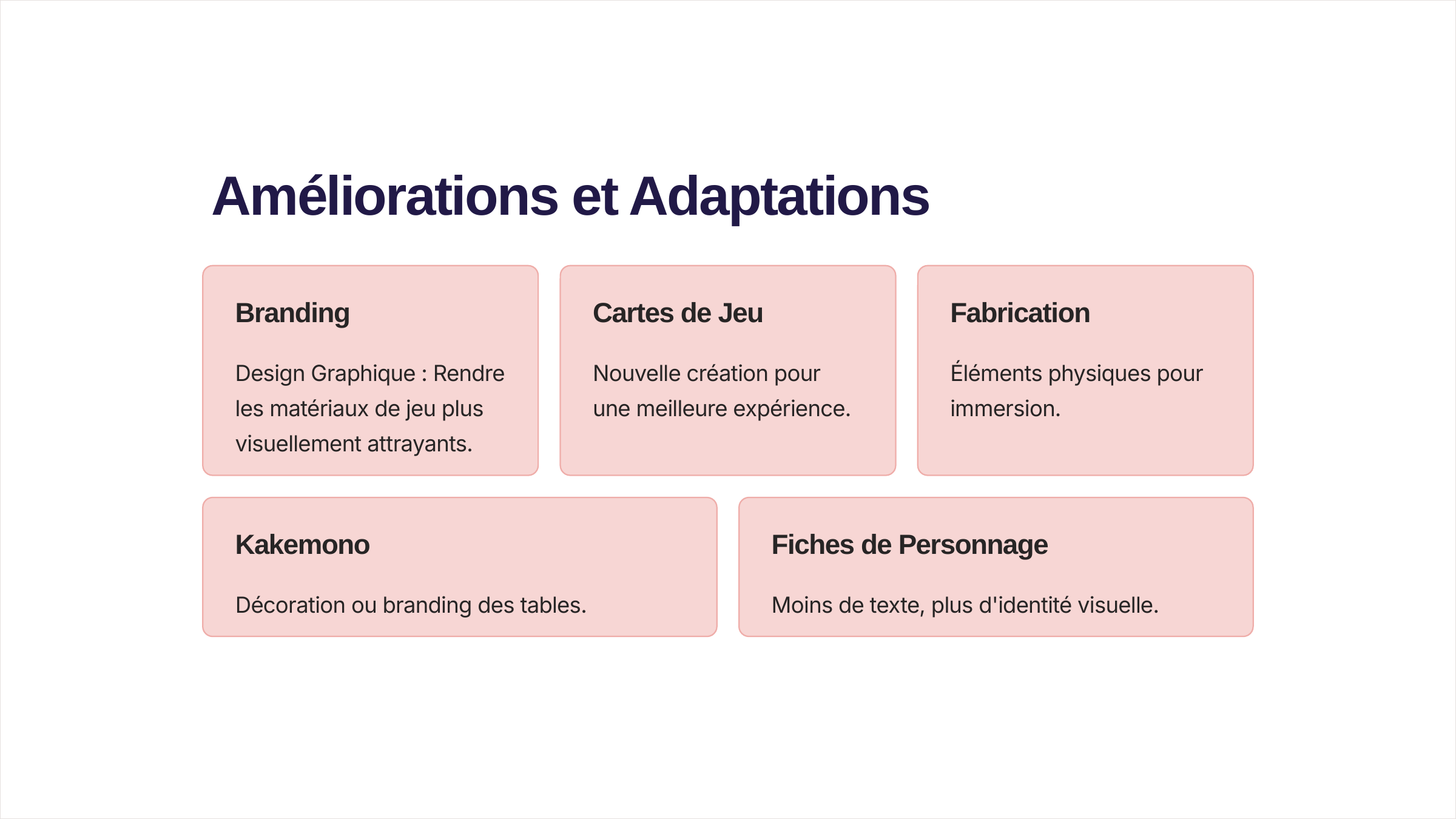

Améliorations et Adaptations

Branding
Cartes de Jeu
Fabrication
Design Graphique : Rendre les matériaux de jeu plus visuellement attrayants.
Nouvelle création pour une meilleure expérience.
Éléments physiques pour immersion.

Kakemono
Fiches de Personnage
Décoration ou branding des tables.
Moins de texte, plus d'identité visuelle.